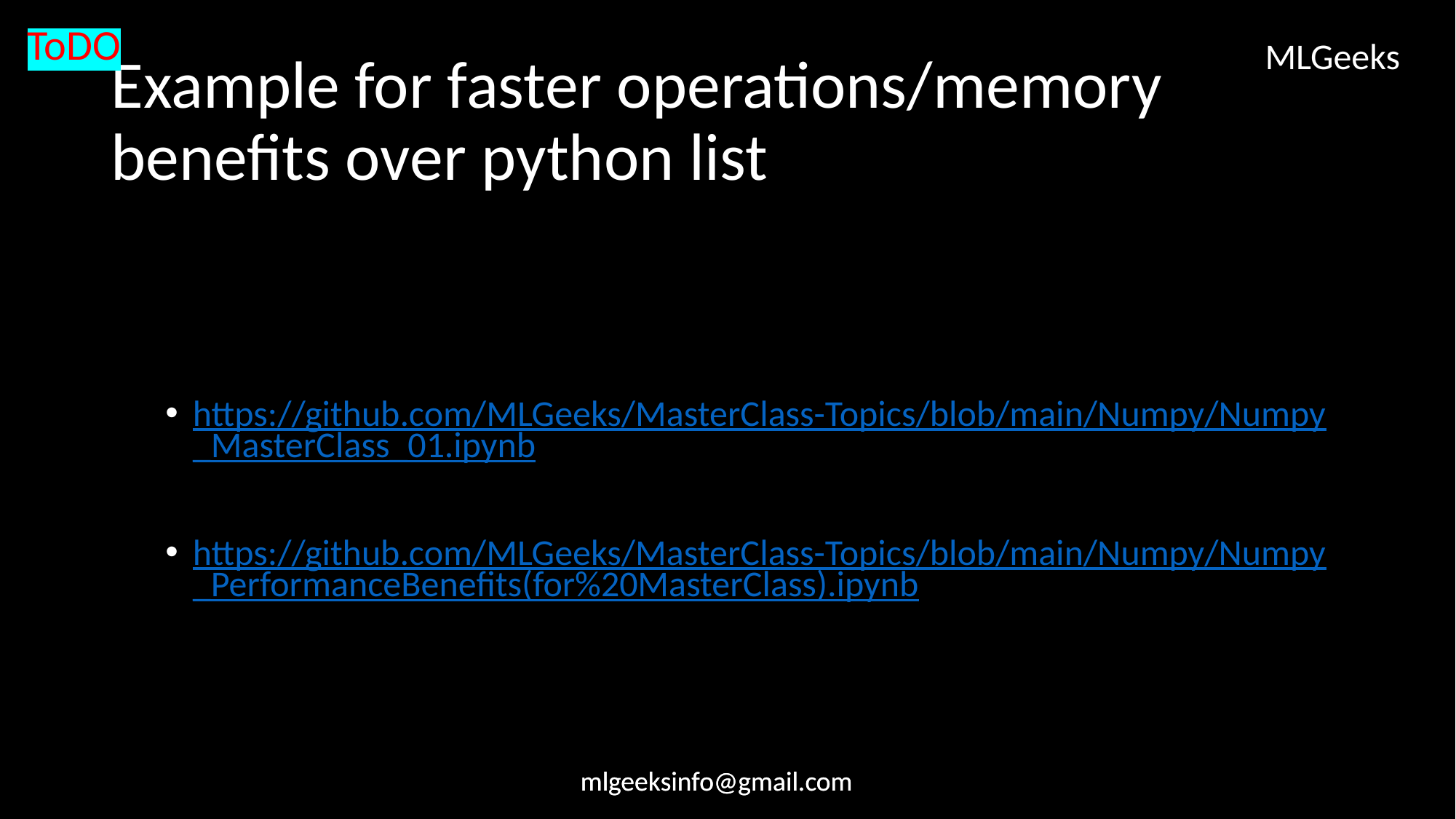

ToDO
# Example for faster operations/memory benefits over python list
https://github.com/MLGeeks/MasterClass-Topics/blob/main/Numpy/Numpy_MasterClass_01.ipynb

https://github.com/MLGeeks/MasterClass-Topics/blob/main/Numpy/Numpy_PerformanceBenefits(for%20MasterClass).ipynb